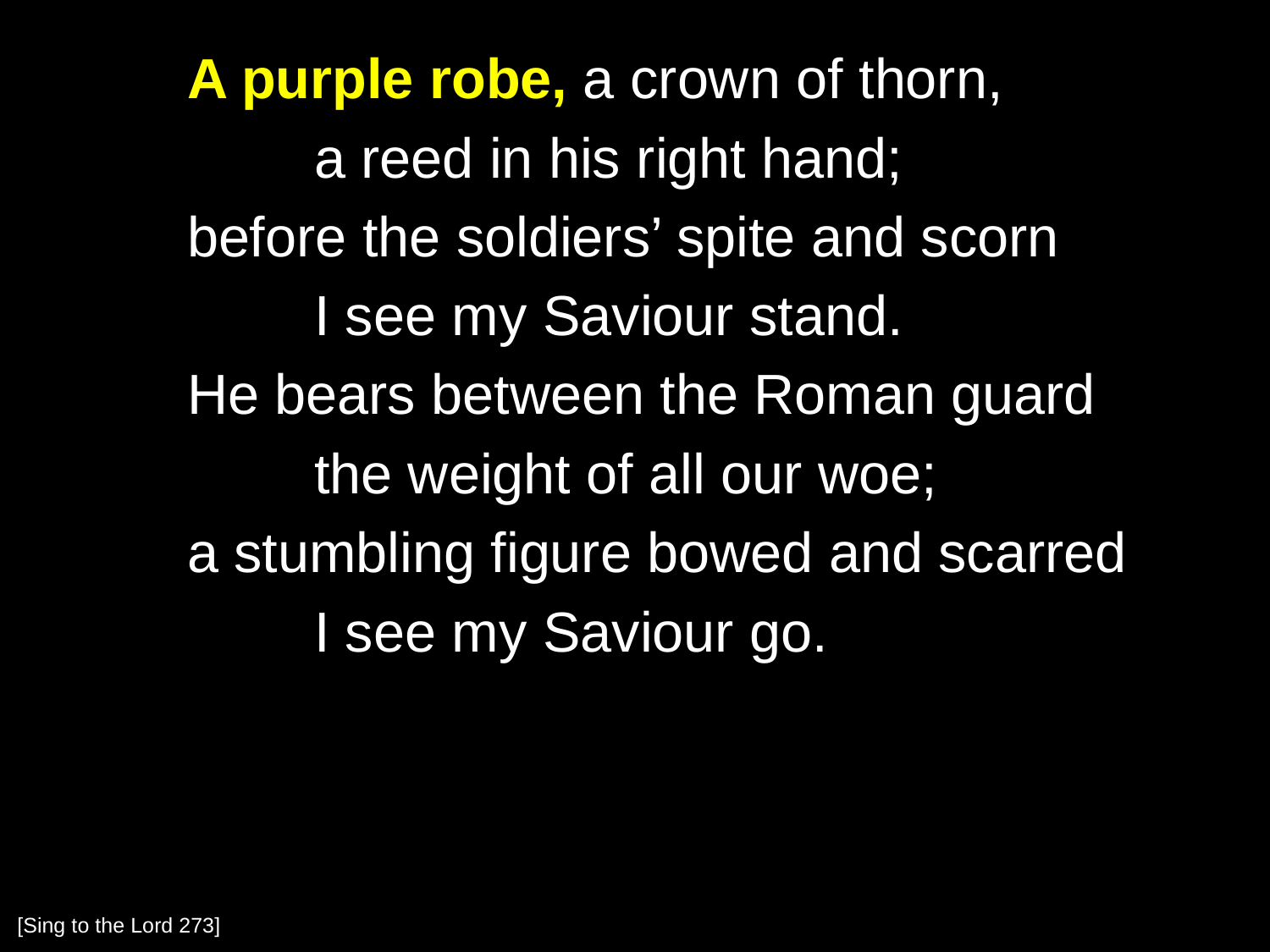

A purple robe, a crown of thorn,
		a reed in his right hand;
	before the soldiers’ spite and scorn
		I see my Saviour stand.
	He bears between the Roman guard
		the weight of all our woe;
	a stumbling figure bowed and scarred
		I see my Saviour go.
[Sing to the Lord 273]